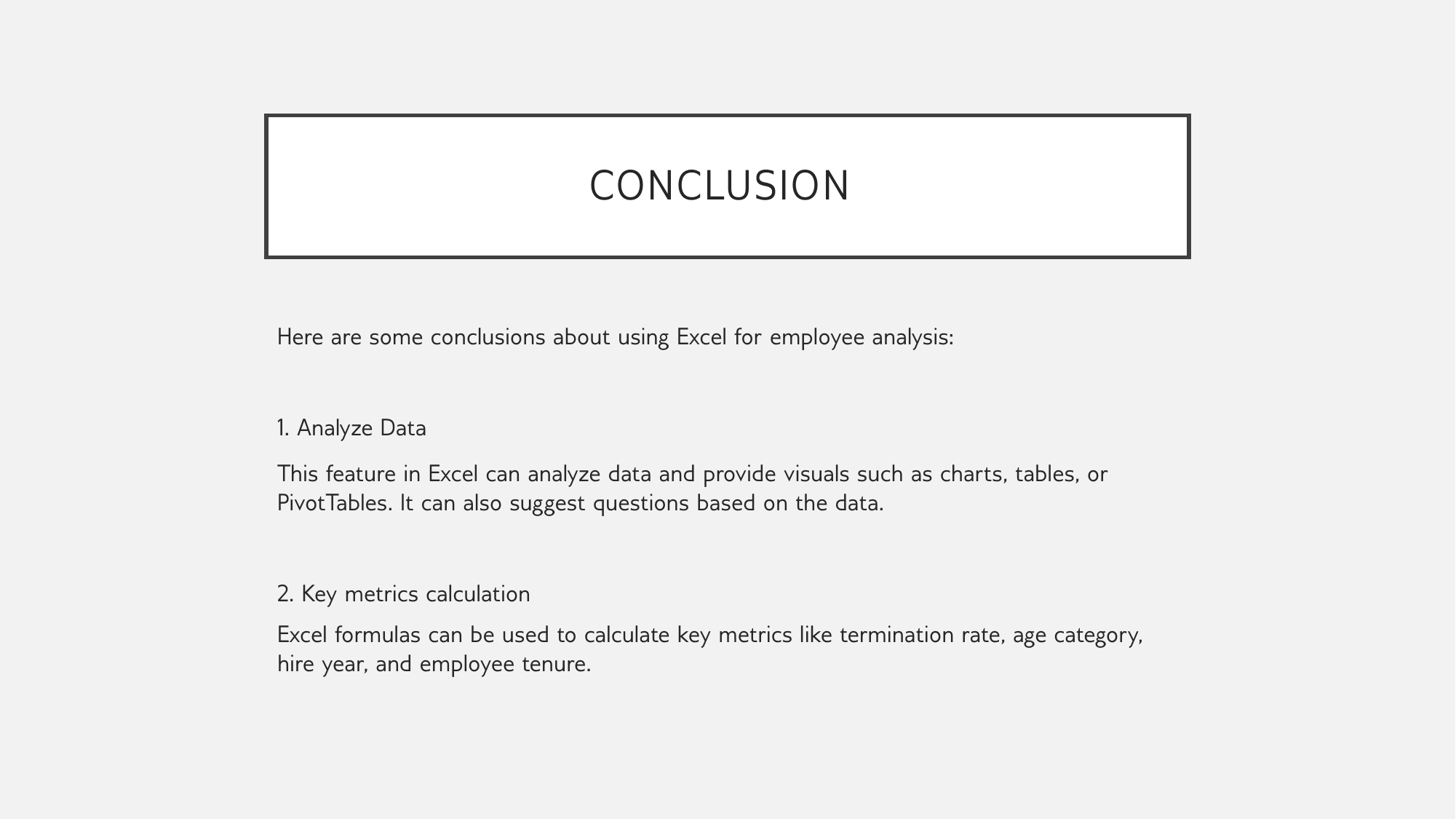

# Conclusion
Here are some conclusions about using Excel for employee analysis:

1. Analyze Data
This feature in Excel can analyze data and provide visuals such as charts, tables, or PivotTables. It can also suggest questions based on the data.

2. Key metrics calculation
Excel formulas can be used to calculate key metrics like termination rate, age category, hire year, and employee tenure.